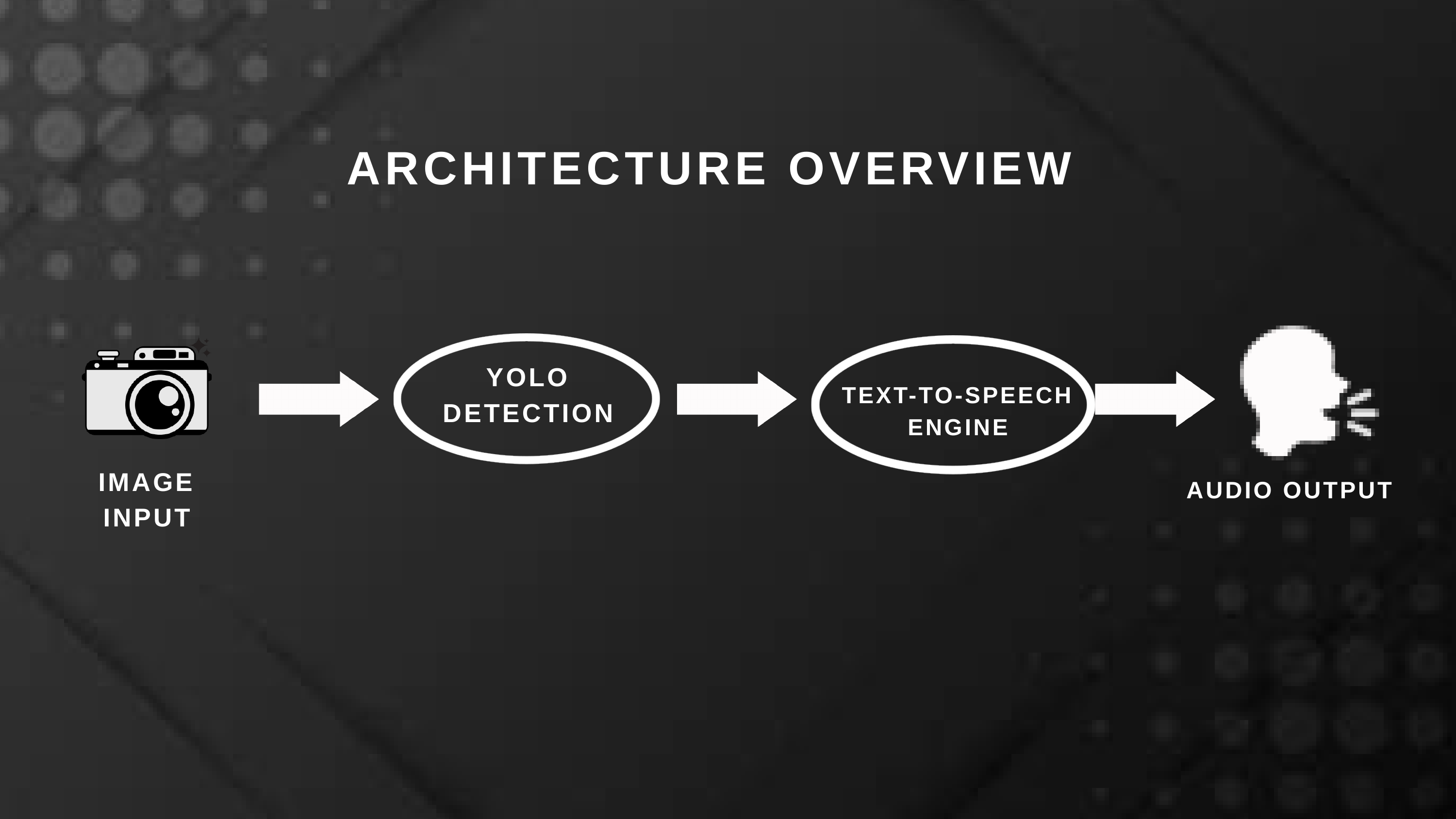

ARCHITECTURE OVERVIEW

YOLO DETECTION

TEXT-TO-SPEECH ENGINE
IMAGE INPUT
AUDIO OUTPUT